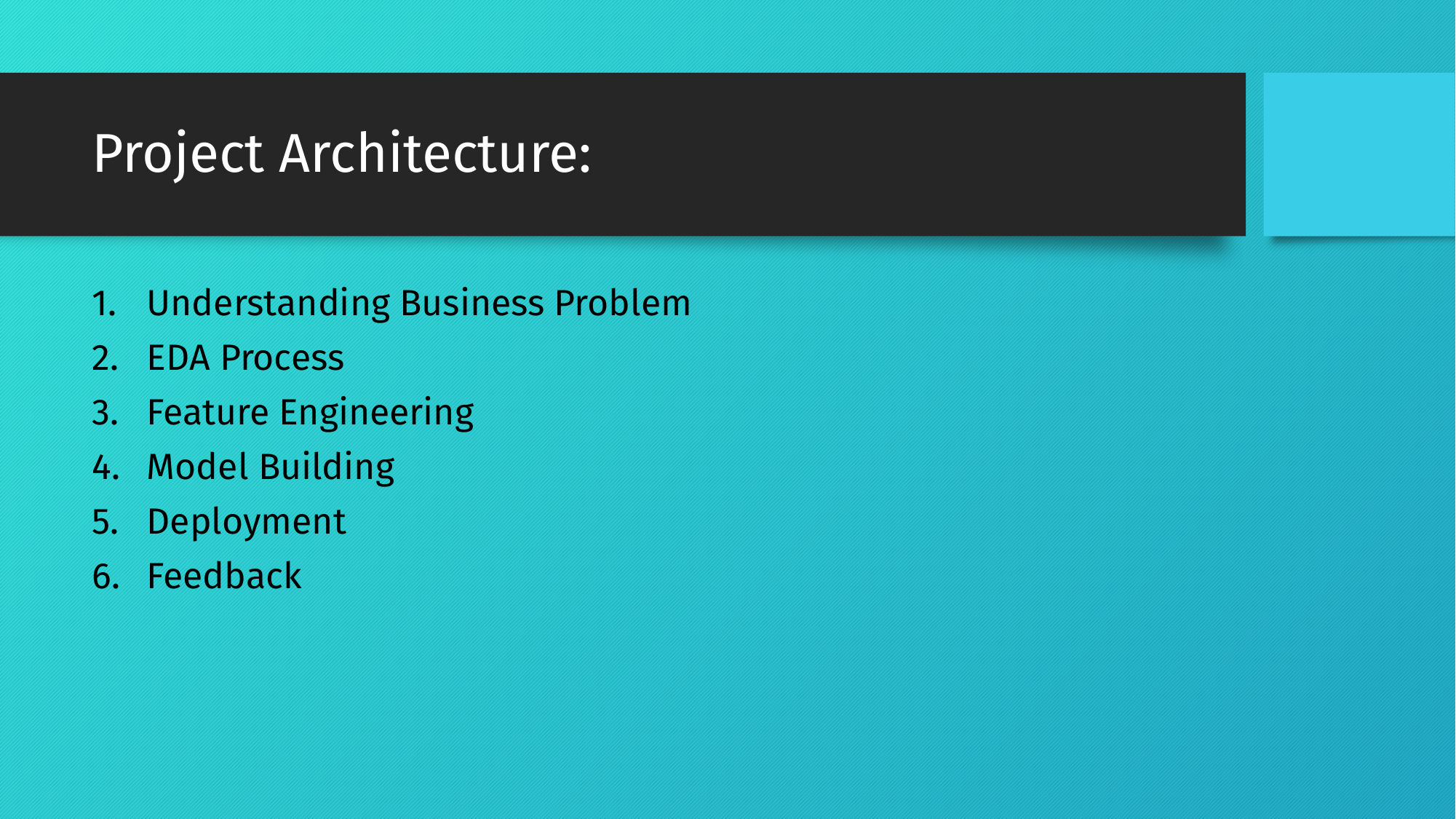

# Project Architecture:
Understanding Business Problem
EDA Process
Feature Engineering
Model Building
Deployment
Feedback